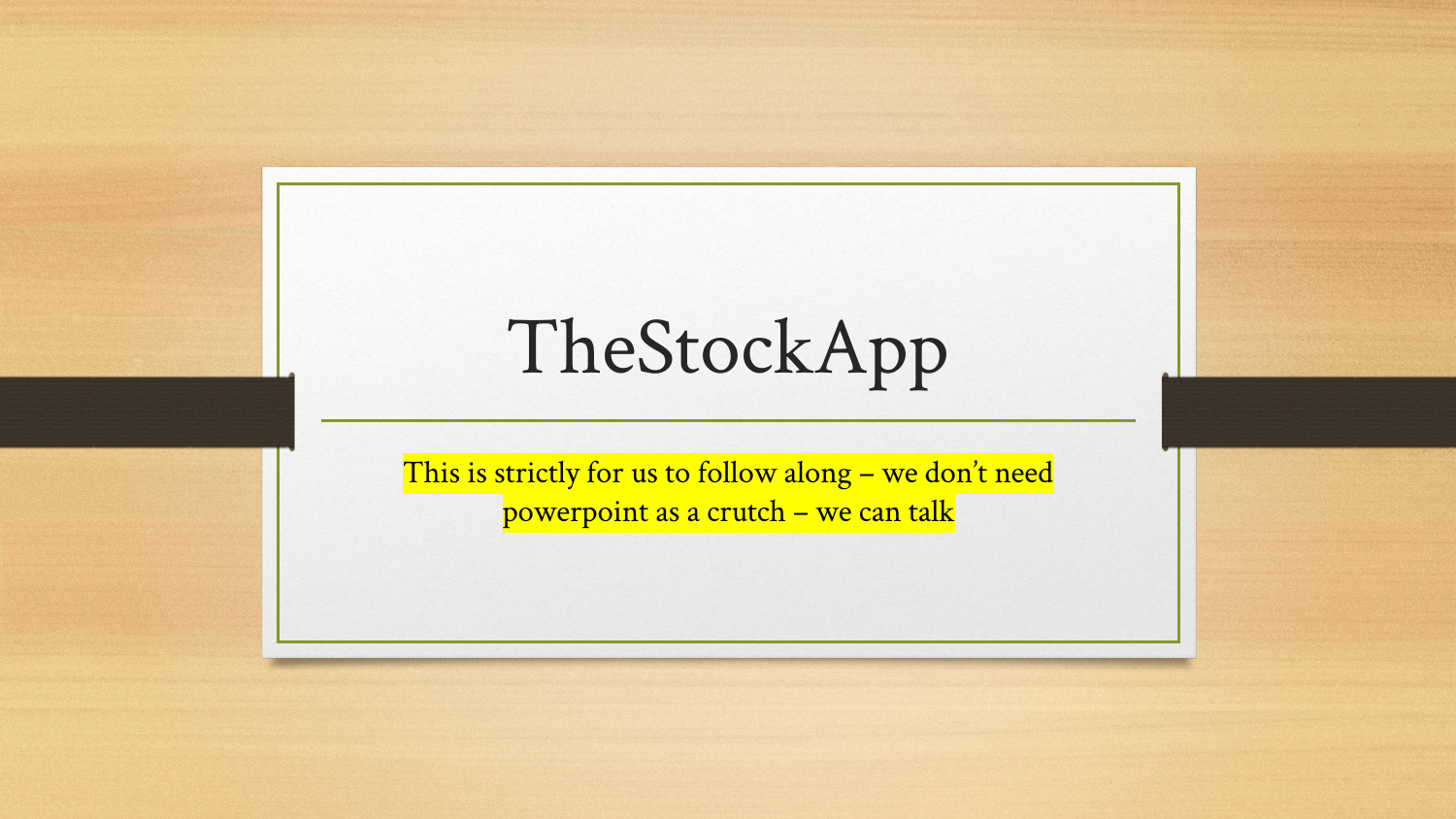

# TheStockApp
This is strictly for us to follow along – we don’t need powerpoint as a crutch – we can talk